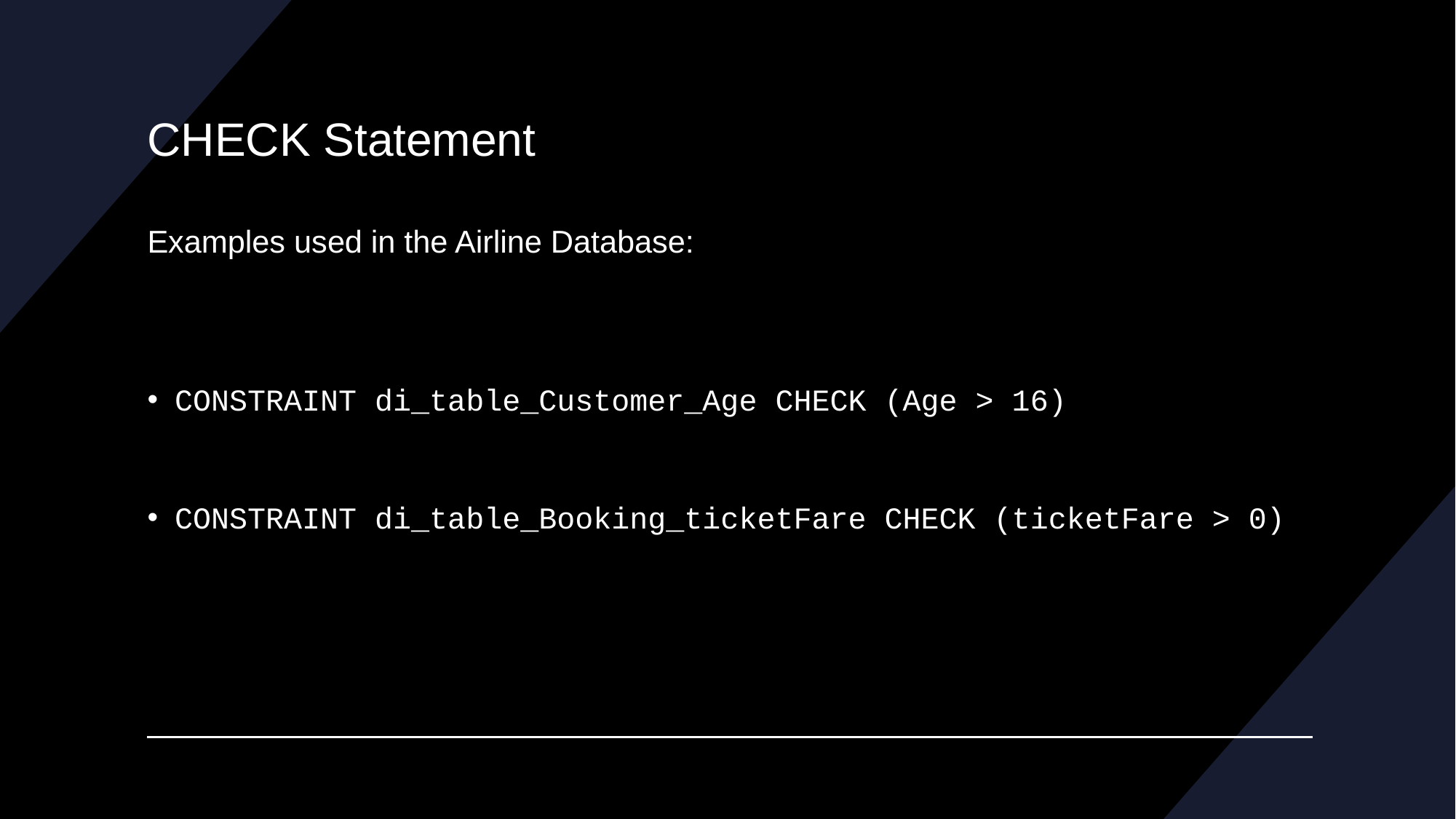

# CHECK Statement Examples used in the Airline Database:

CONSTRAINT di_table_Customer_Age CHECK (Age > 16)

CONSTRAINT di_table_Booking_ticketFare CHECK (ticketFare > 0)